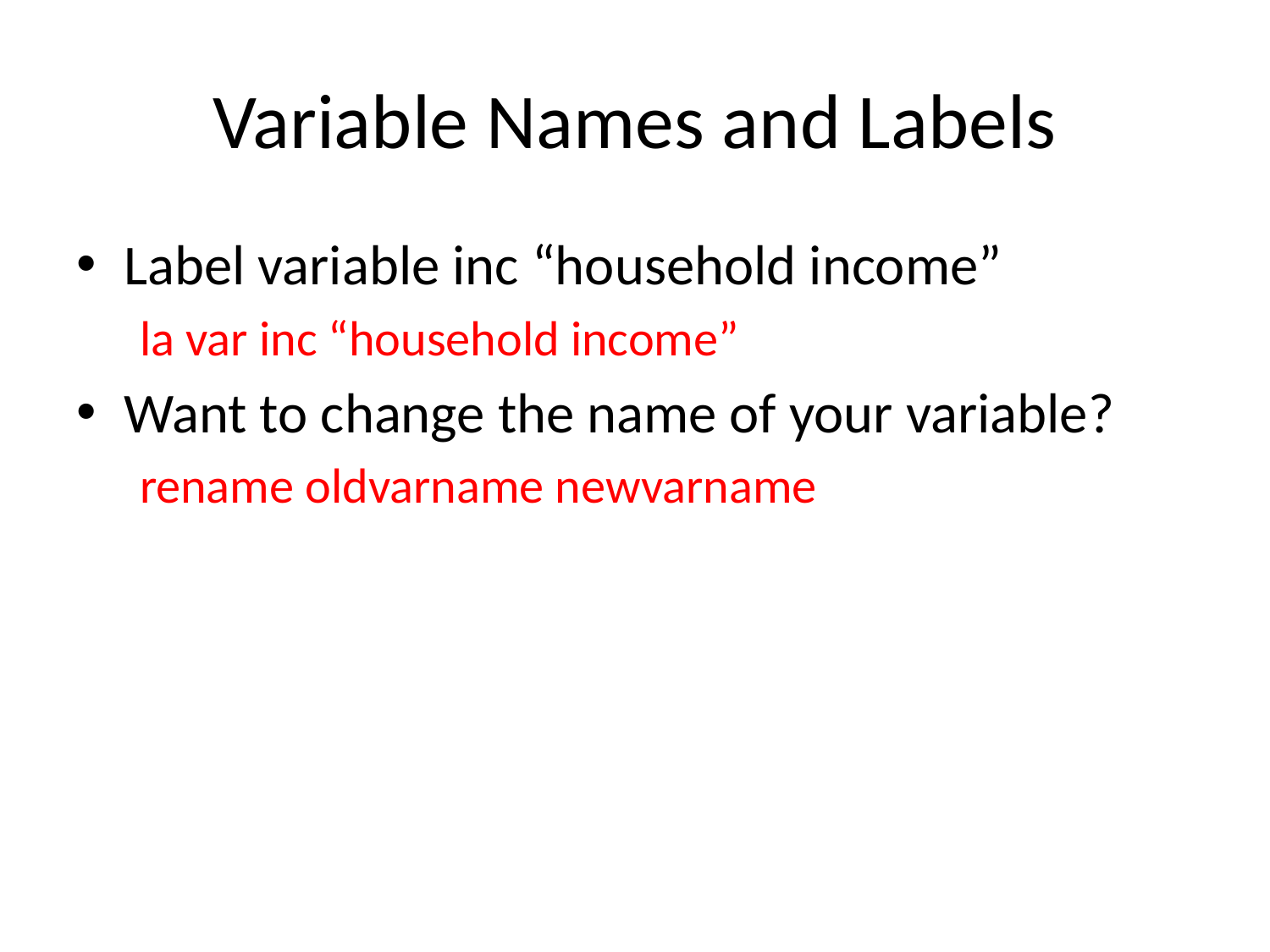

# Variable Names and Labels
Label variable inc “household income”
la var inc “household income”
Want to change the name of your variable?
rename oldvarname newvarname